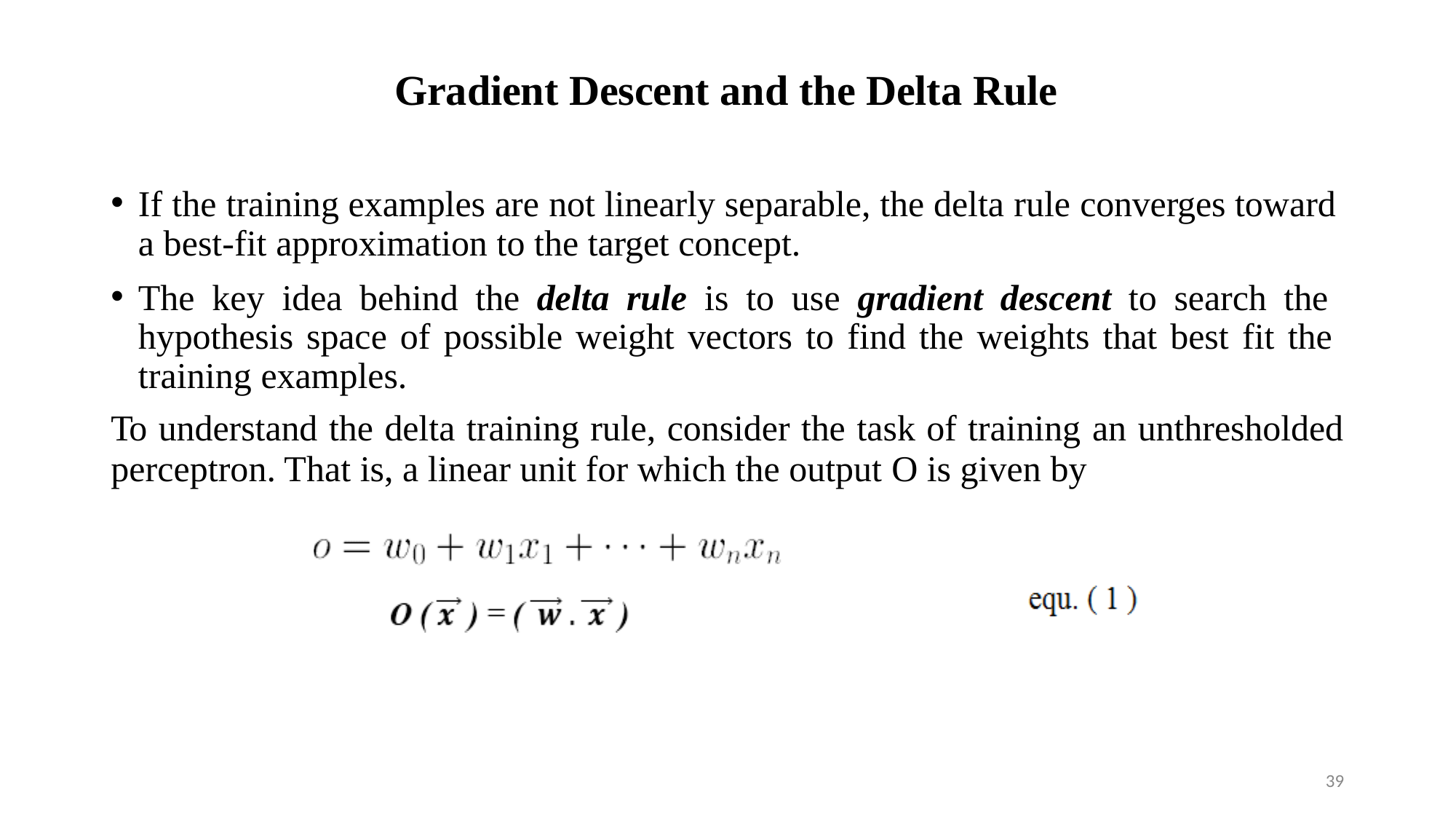

# Gradient Descent and the Delta Rule
If the training examples are not linearly separable, the delta rule converges toward  a best-fit approximation to the target concept.
The key idea behind the delta rule is to use gradient descent to search the  hypothesis space of possible weight vectors to find the weights that best fit the  training examples.
To understand the delta training rule, consider the task of training an unthresholded
perceptron. That is, a linear unit for which the output O is given by

39